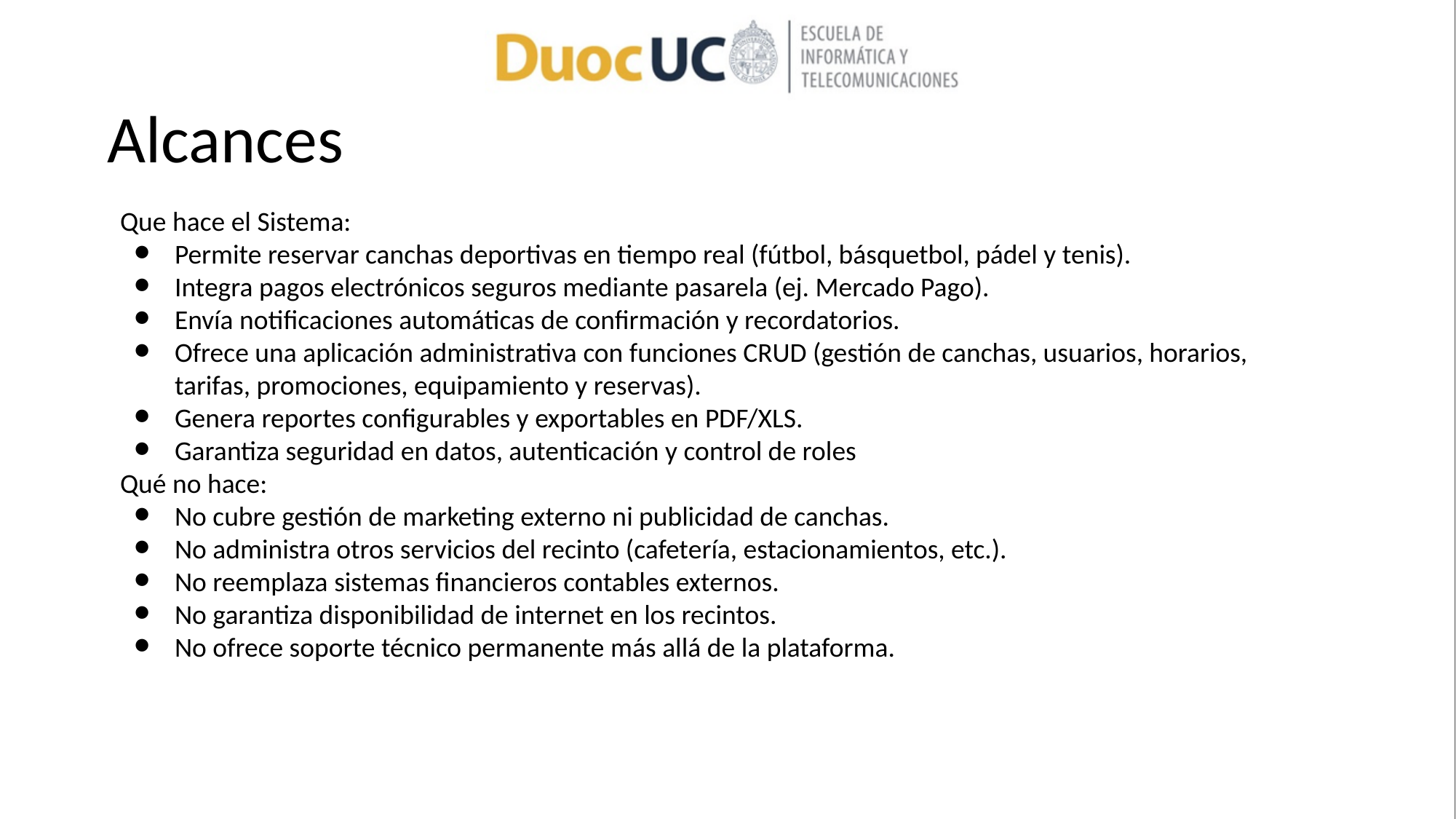

# Alcances
Que hace el Sistema:
Permite reservar canchas deportivas en tiempo real (fútbol, básquetbol, pádel y tenis).
Integra pagos electrónicos seguros mediante pasarela (ej. Mercado Pago).
Envía notificaciones automáticas de confirmación y recordatorios.
Ofrece una aplicación administrativa con funciones CRUD (gestión de canchas, usuarios, horarios, tarifas, promociones, equipamiento y reservas).
Genera reportes configurables y exportables en PDF/XLS.
Garantiza seguridad en datos, autenticación y control de roles
Qué no hace:
No cubre gestión de marketing externo ni publicidad de canchas.
No administra otros servicios del recinto (cafetería, estacionamientos, etc.).
No reemplaza sistemas financieros contables externos.
No garantiza disponibilidad de internet en los recintos.
No ofrece soporte técnico permanente más allá de la plataforma.